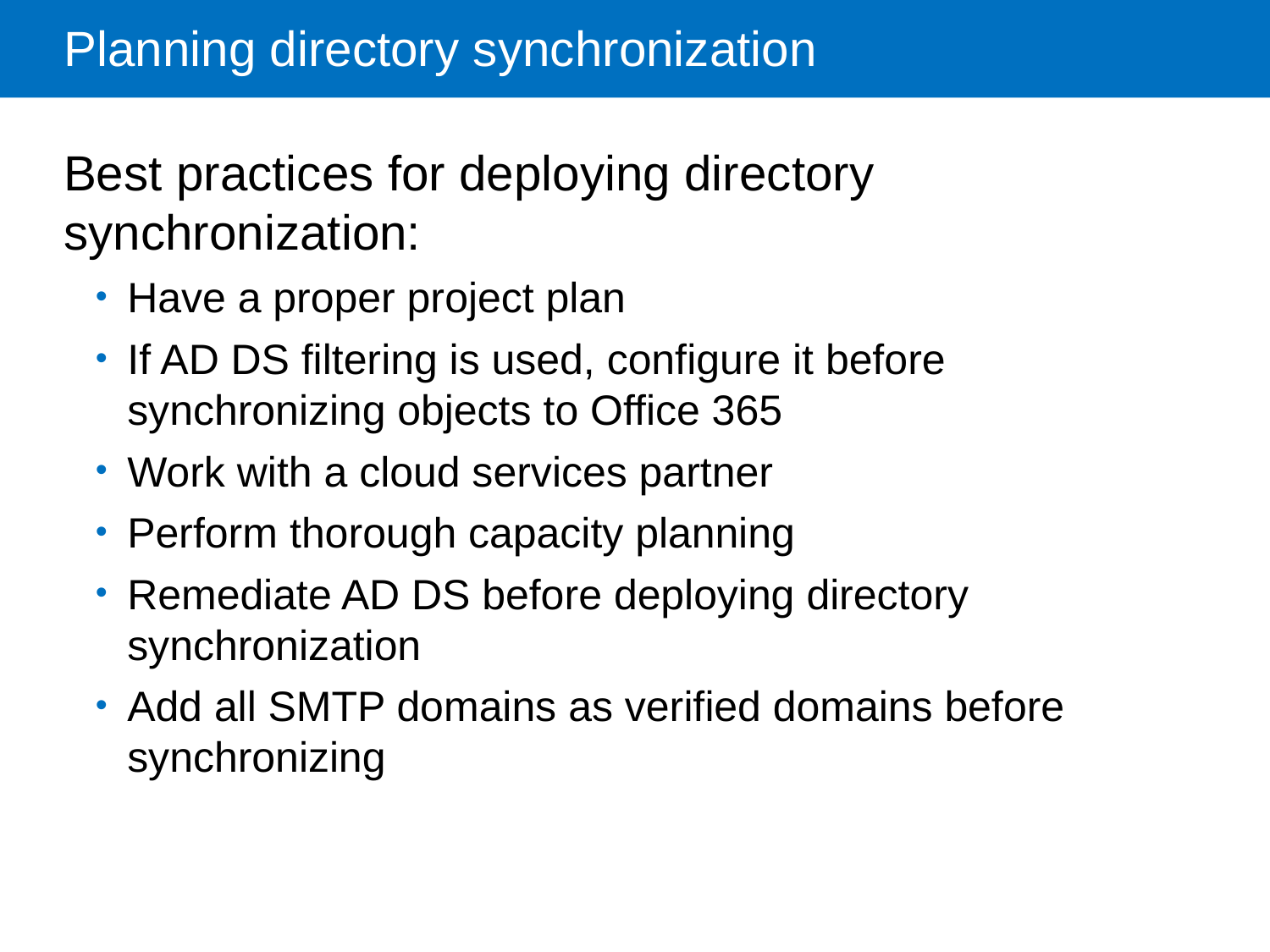

# Planning directory synchronization
Best practices for deploying directory synchronization:
Have a proper project plan
If AD DS filtering is used, configure it before synchronizing objects to Office 365
Work with a cloud services partner
Perform thorough capacity planning
Remediate AD DS before deploying directory synchronization
Add all SMTP domains as verified domains before synchronizing